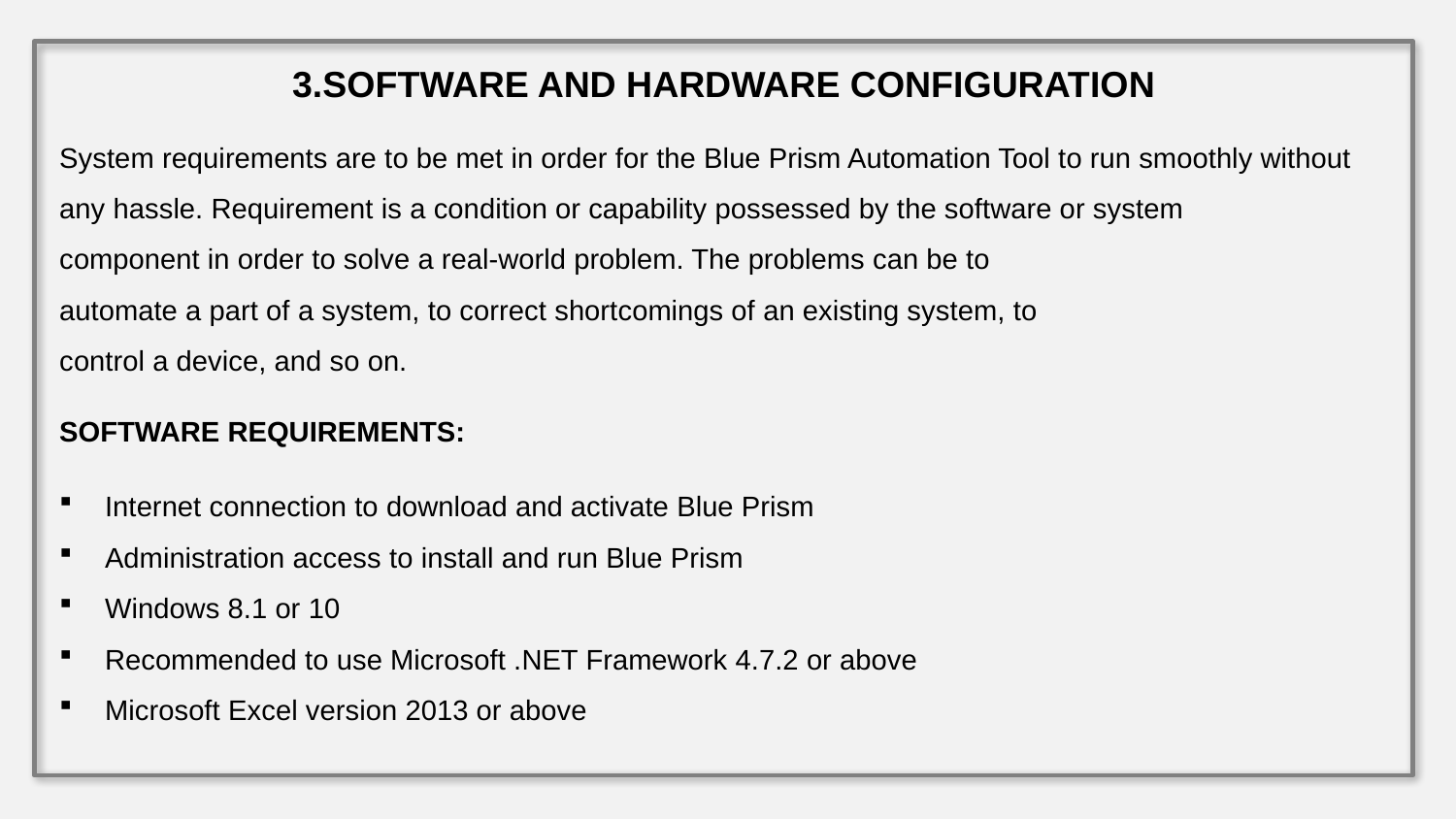

3.SOFTWARE AND HARDWARE CONFIGURATION
System requirements are to be met in order for the Blue Prism Automation Tool to run smoothly without any hassle. Requirement is a condition or capability possessed by the software or system
component in order to solve a real-world problem. The problems can be to
automate a part of a system, to correct shortcomings of an existing system, to
control a device, and so on.

SOFTWARE REQUIREMENTS:

Internet connection to download and activate Blue Prism
Administration access to install and run Blue Prism
Windows 8.1 or 10
Recommended to use Microsoft .NET Framework 4.7.2 or above
Microsoft Excel version 2013 or above